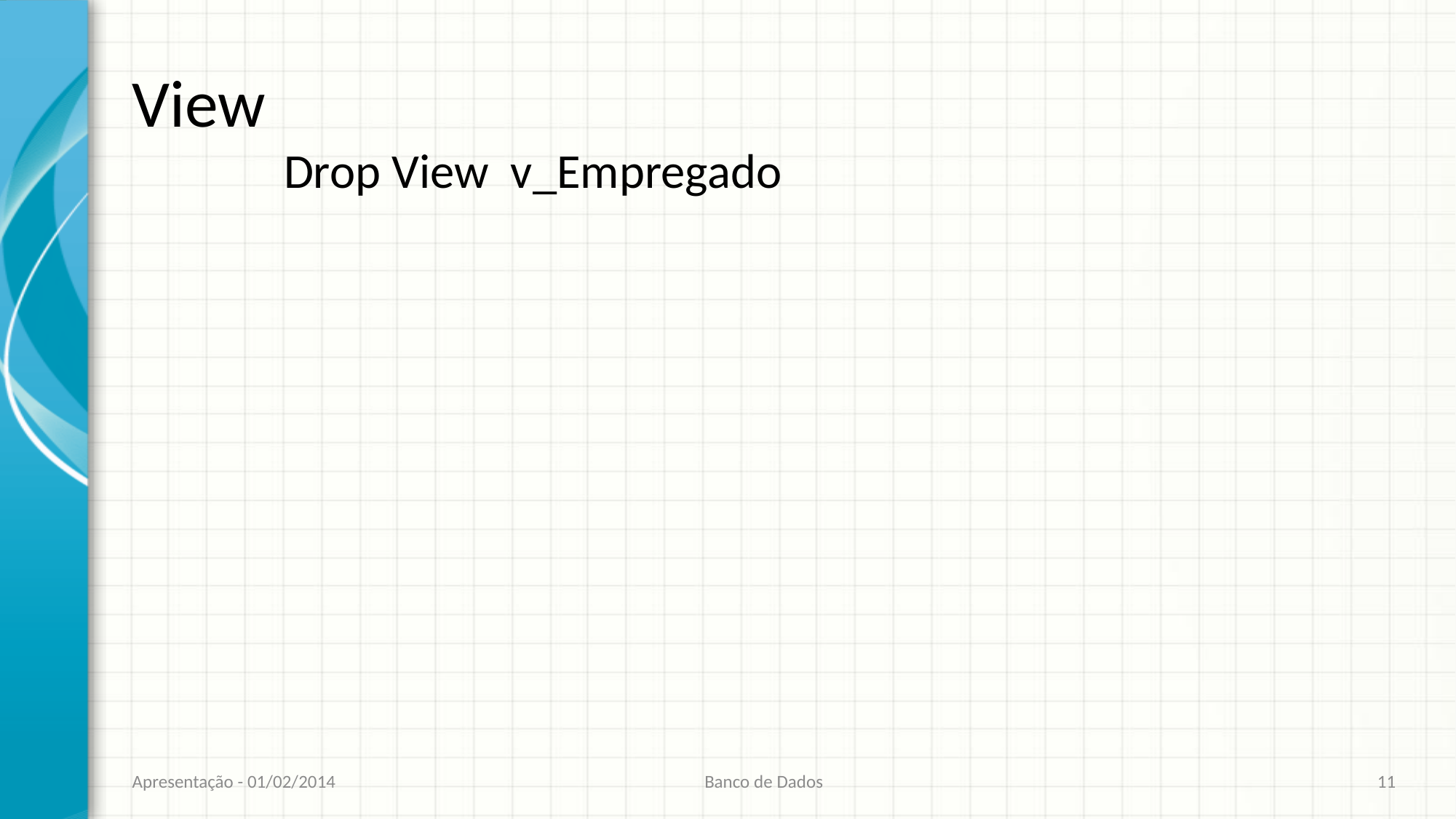

# View
Drop View  v_Empregado
Apresentação - 01/02/2014
Banco de Dados
11